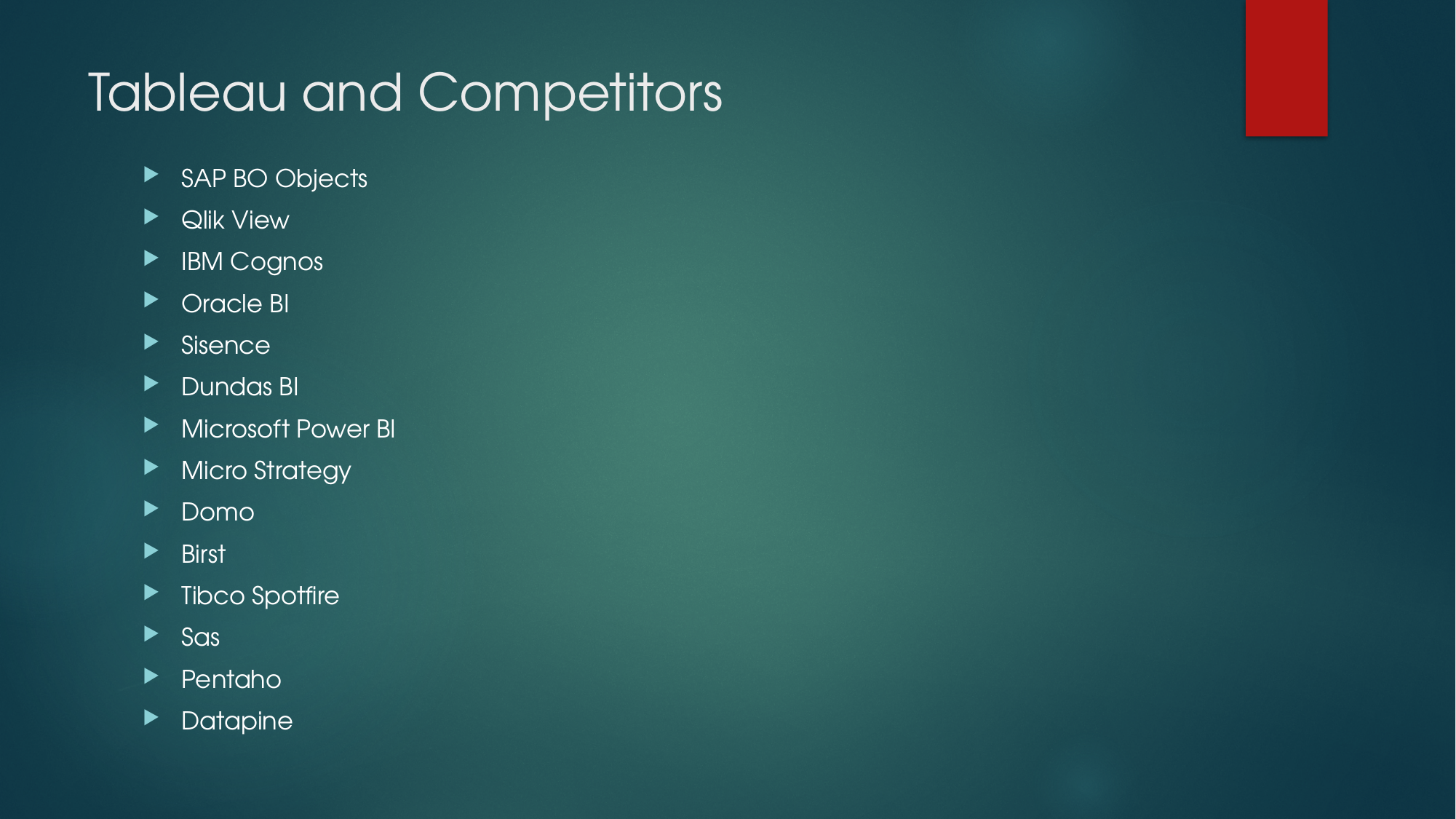

# Tableau and Competitors
SAP BO Objects
Qlik View
IBM Cognos
Oracle BI
Sisence
Dundas BI
Microsoft Power BI
Micro Strategy
Domo
Birst
Tibco Spotfire
Sas
Pentaho
Datapine